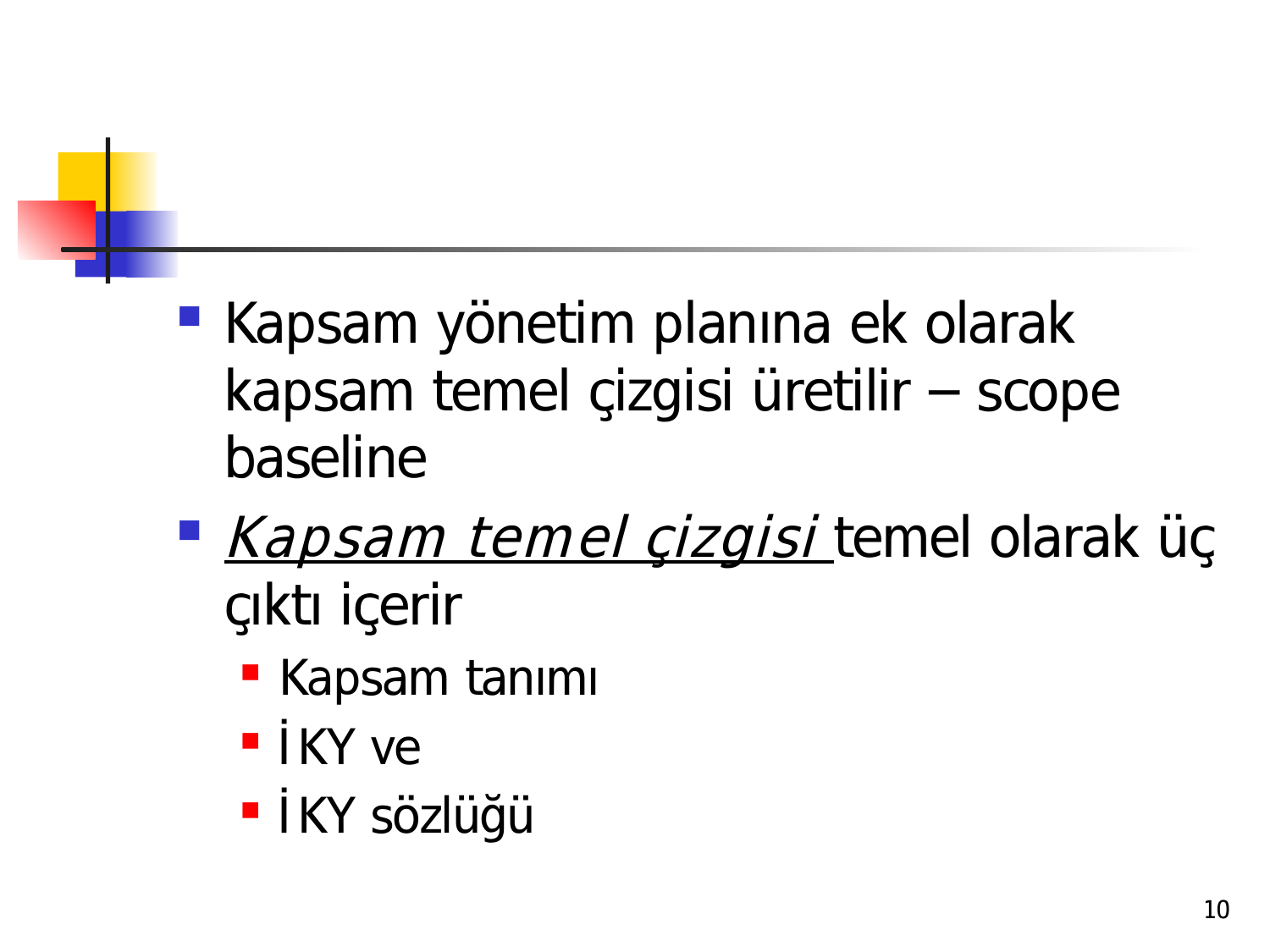

#
Kapsam yönetim planına ek olarak kapsam temel çizgisi üretilir – scope baseline
Kapsam temel çizgisi temel olarak üç çıktı içerir
Kapsam tanımı
İKY ve
İKY sözlüğü
10